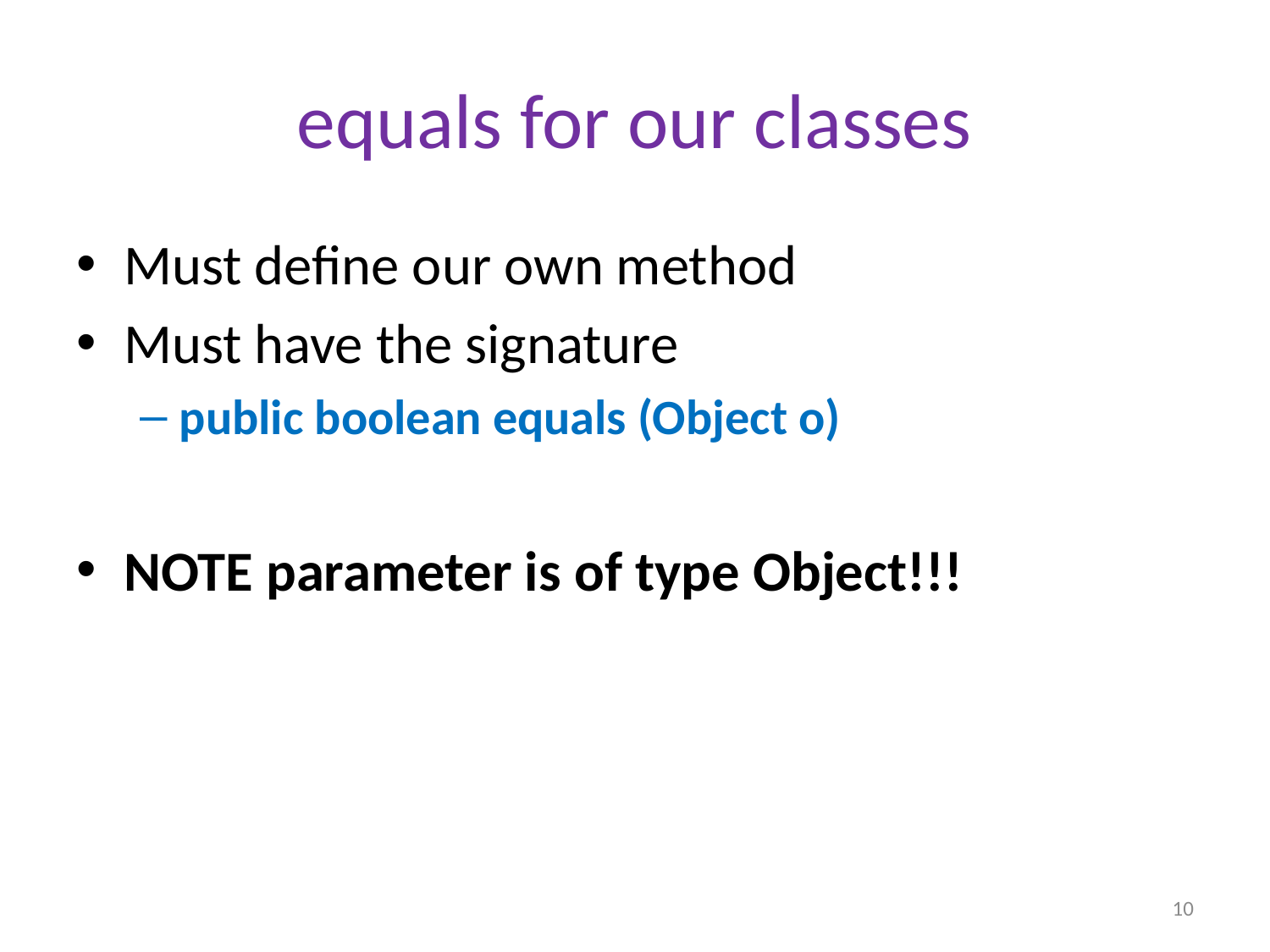

# equals for our classes
Must define our own method
Must have the signature
public boolean equals (Object o)

NOTE parameter is of type Object!!!
10